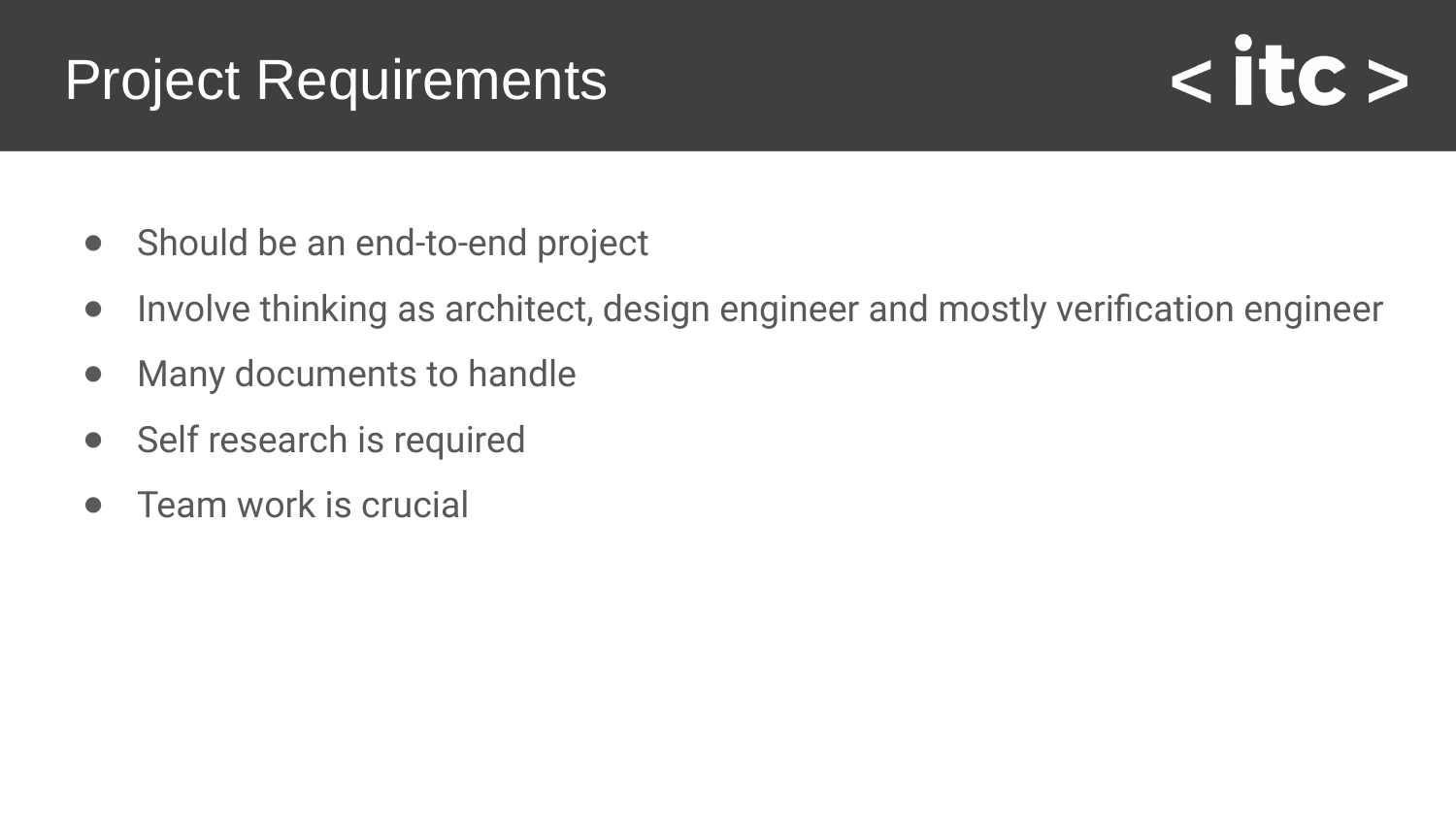

# Project Requirements
Should be an end-to-end project
Involve thinking as architect, design engineer and mostly verification engineer
Many documents to handle
Self research is required
Team work is crucial